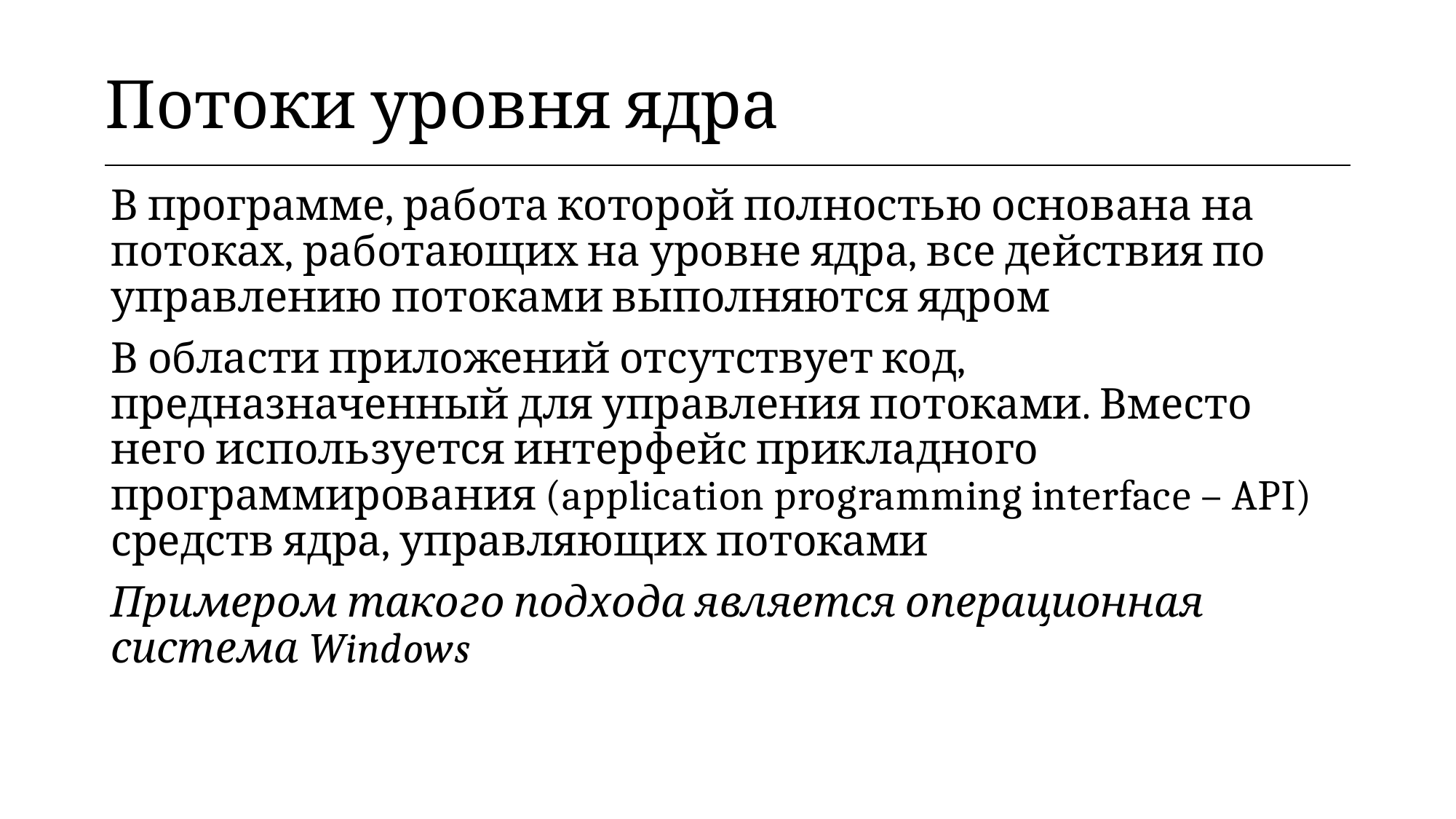

| Потоки уровня ядра |
| --- |
В программе, работа которой полностью основана на потоках, работающих на уровне ядра, все действия по управлению потоками выполняются ядром
В области приложений отсутствует код, предназначенный для управления потоками. Вместо него используется интерфейс прикладного программирования (application programming interface – API) средств ядра, управляющих потоками
Примером такого подхода является операционная система Windows